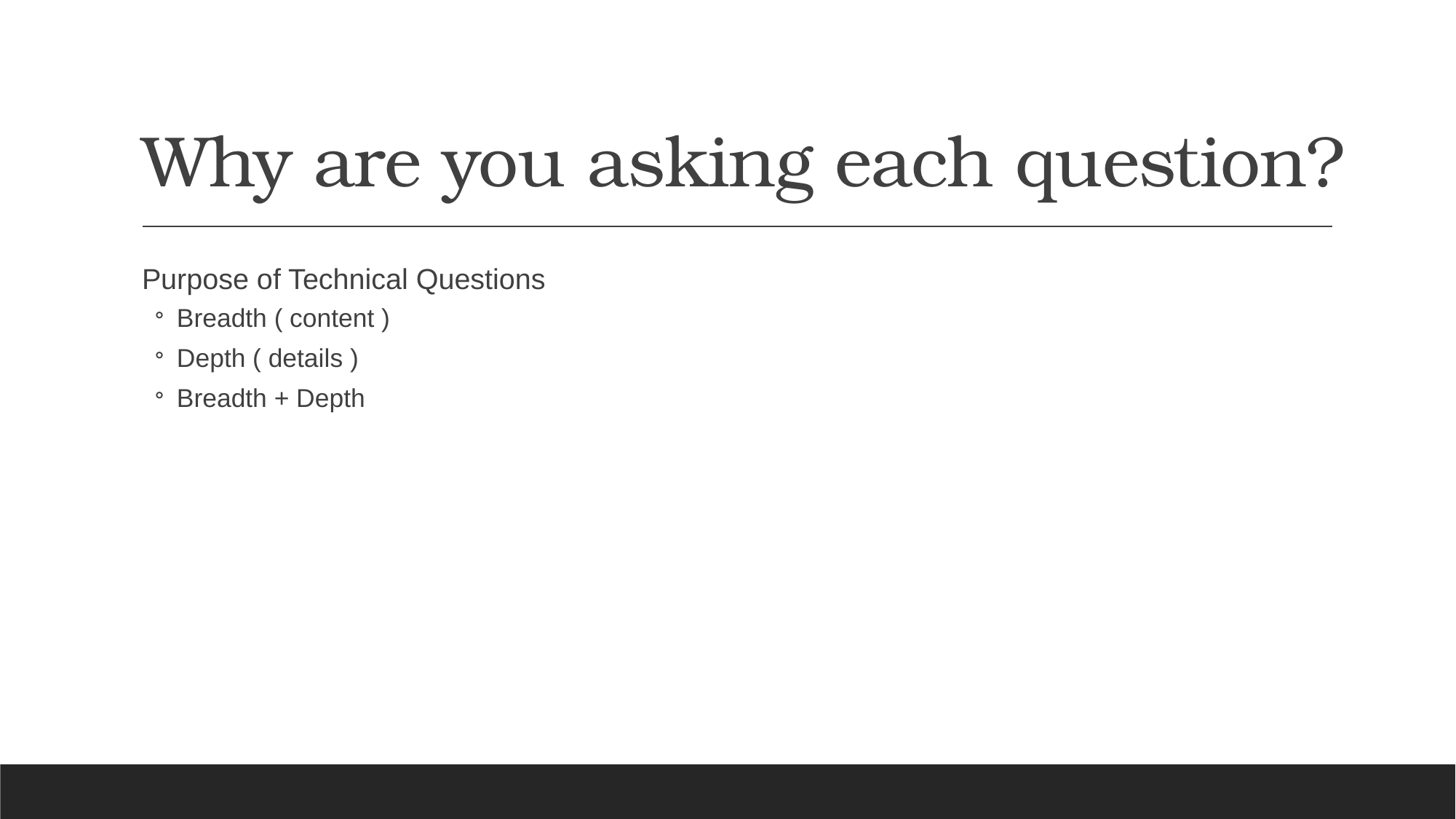

# Why are you asking each question?
Purpose of Technical Questions
Breadth ( content )
Depth ( details )
Breadth + Depth